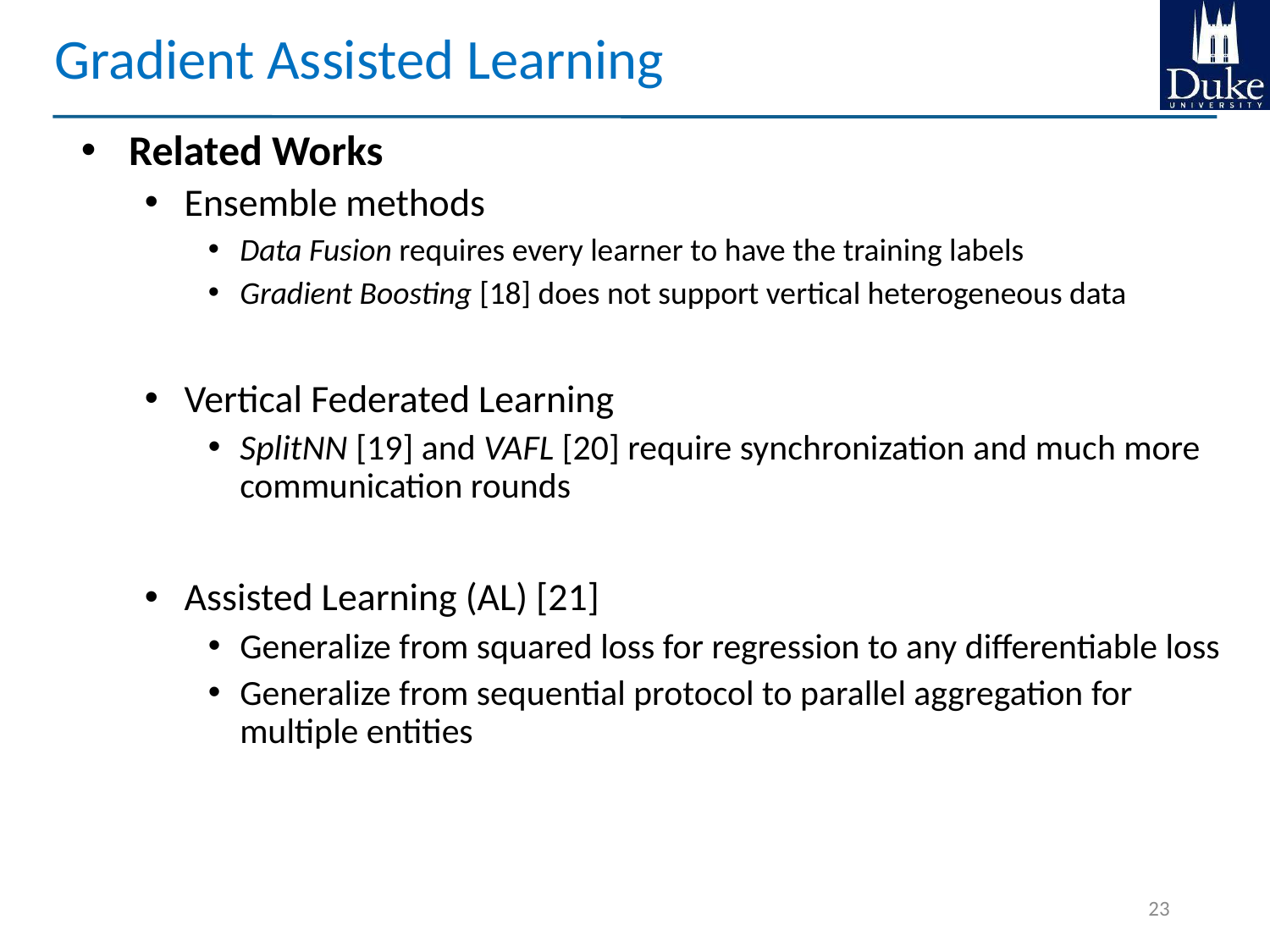

Gradient Assisted Learning
Related Works
Ensemble methods
Data Fusion requires every learner to have the training labels
Gradient Boosting [18] does not support vertical heterogeneous data

Vertical Federated Learning
SplitNN [19] and VAFL [20] require synchronization and much more communication rounds

Assisted Learning (AL) [21]
Generalize from squared loss for regression to any differentiable loss
Generalize from sequential protocol to parallel aggregation for multiple entities

23